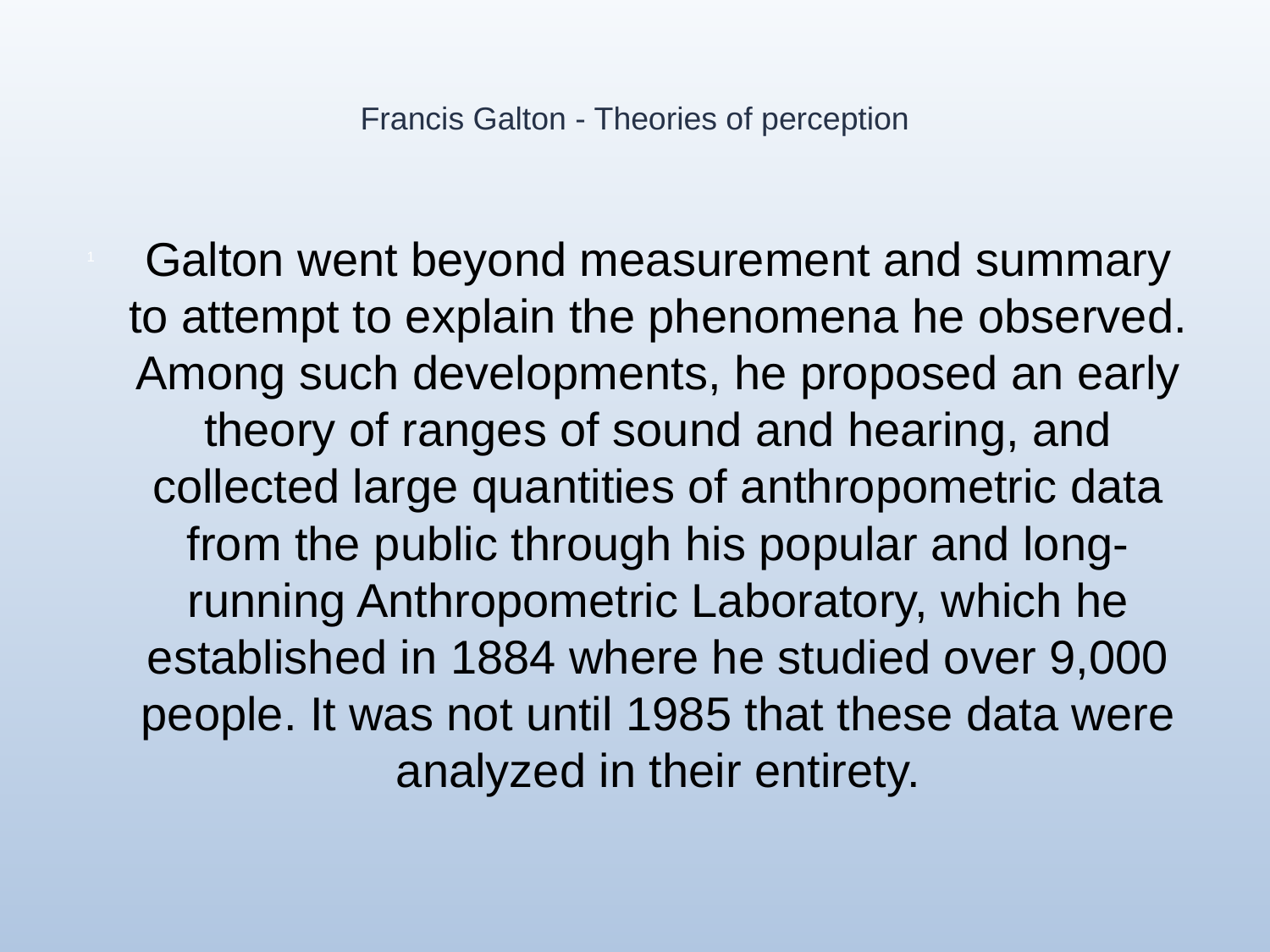

# Francis Galton - Theories of perception
Galton went beyond measurement and summary to attempt to explain the phenomena he observed. Among such developments, he proposed an early theory of ranges of sound and hearing, and collected large quantities of anthropometric data from the public through his popular and long-running Anthropometric Laboratory, which he established in 1884 where he studied over 9,000 people. It was not until 1985 that these data were analyzed in their entirety.